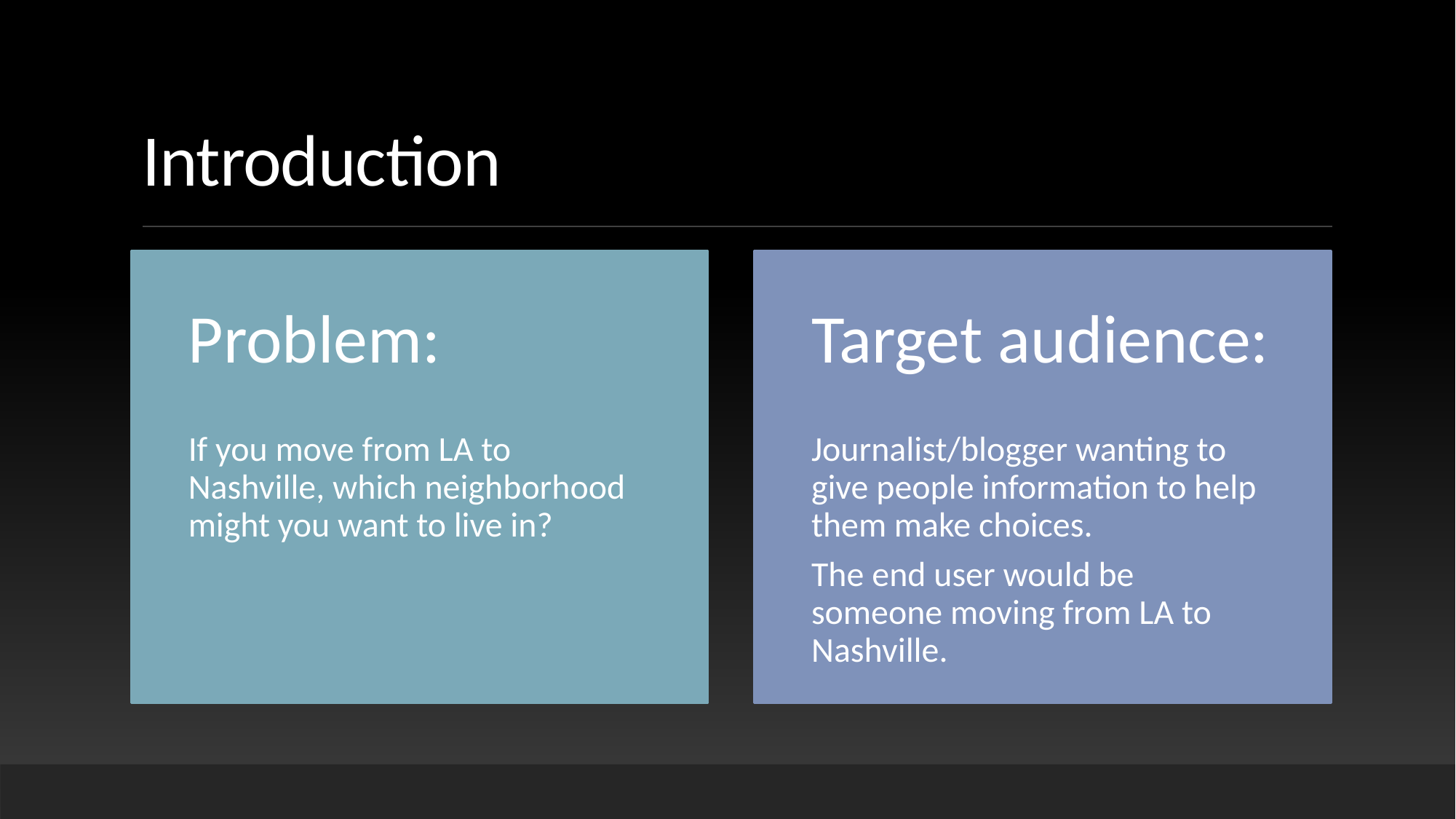

# Introduction
If you move from LA to Nashville, which neighborhood might you want to live in?
Problem:
Journalist/blogger wanting to give people information to help them make choices.
The end user would be someone moving from LA to Nashville.
Target audience: